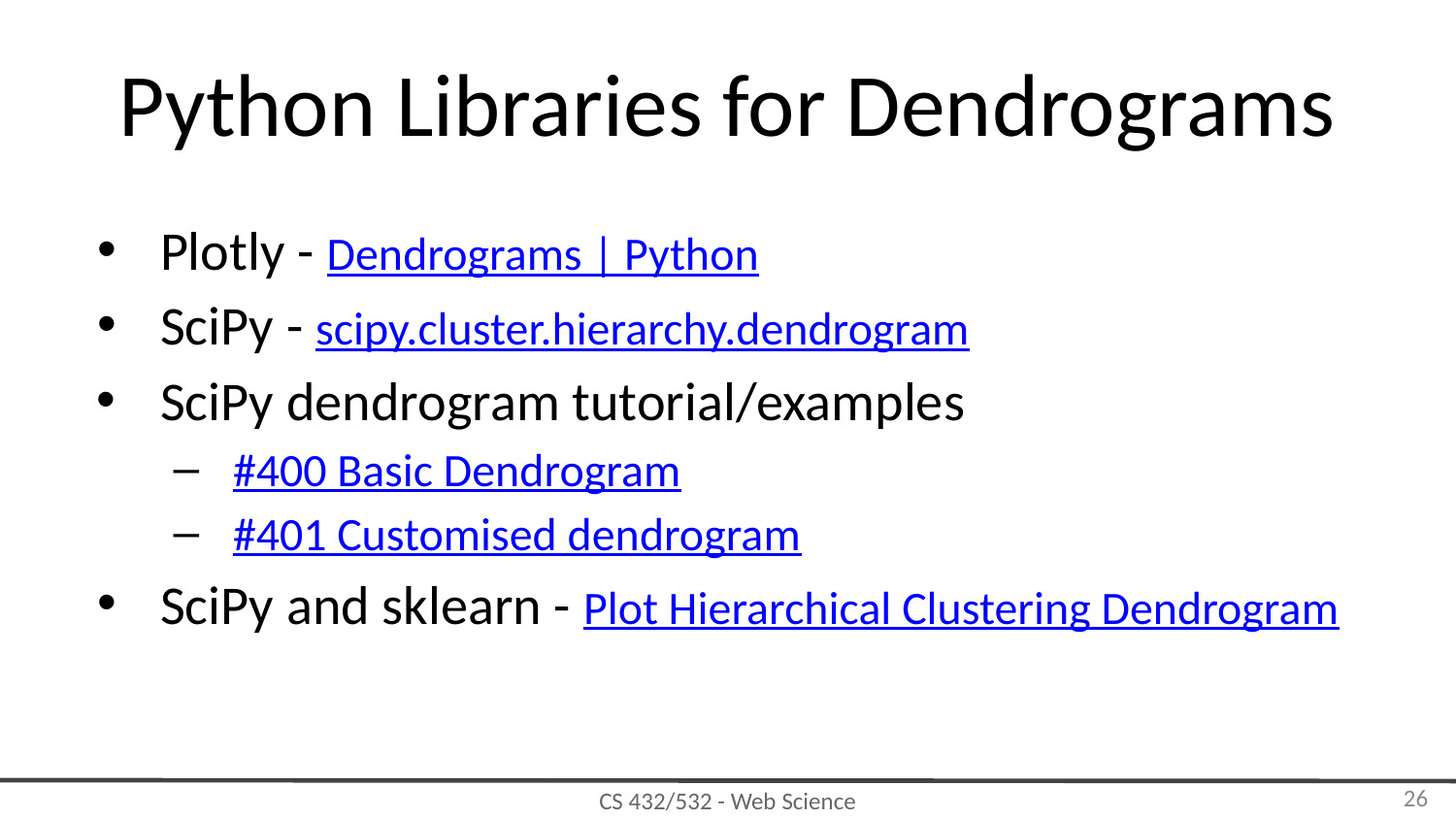

# Python Libraries for Dendrograms
Plotly - Dendrograms | Python
SciPy - scipy.cluster.hierarchy.dendrogram
SciPy dendrogram tutorial/examples
#400 Basic Dendrogram
#401 Customised dendrogram
SciPy and sklearn - Plot Hierarchical Clustering Dendrogram
26